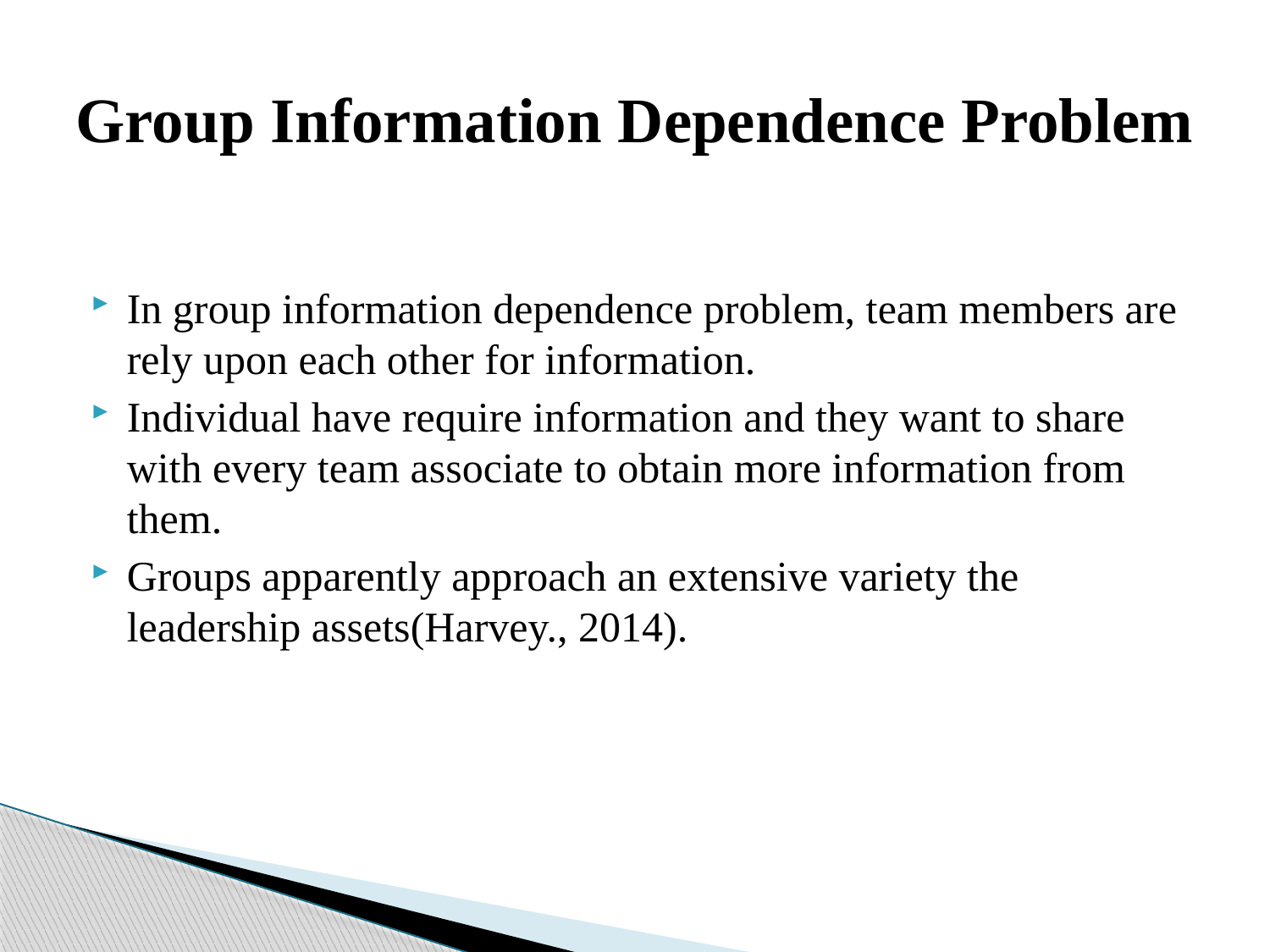

# Group Information Dependence Problem
In group information dependence problem, team members are rely upon each other for information.
Individual have require information and they want to share with every team associate to obtain more information from them.
Groups apparently approach an extensive variety the leadership assets(Harvey., 2014).